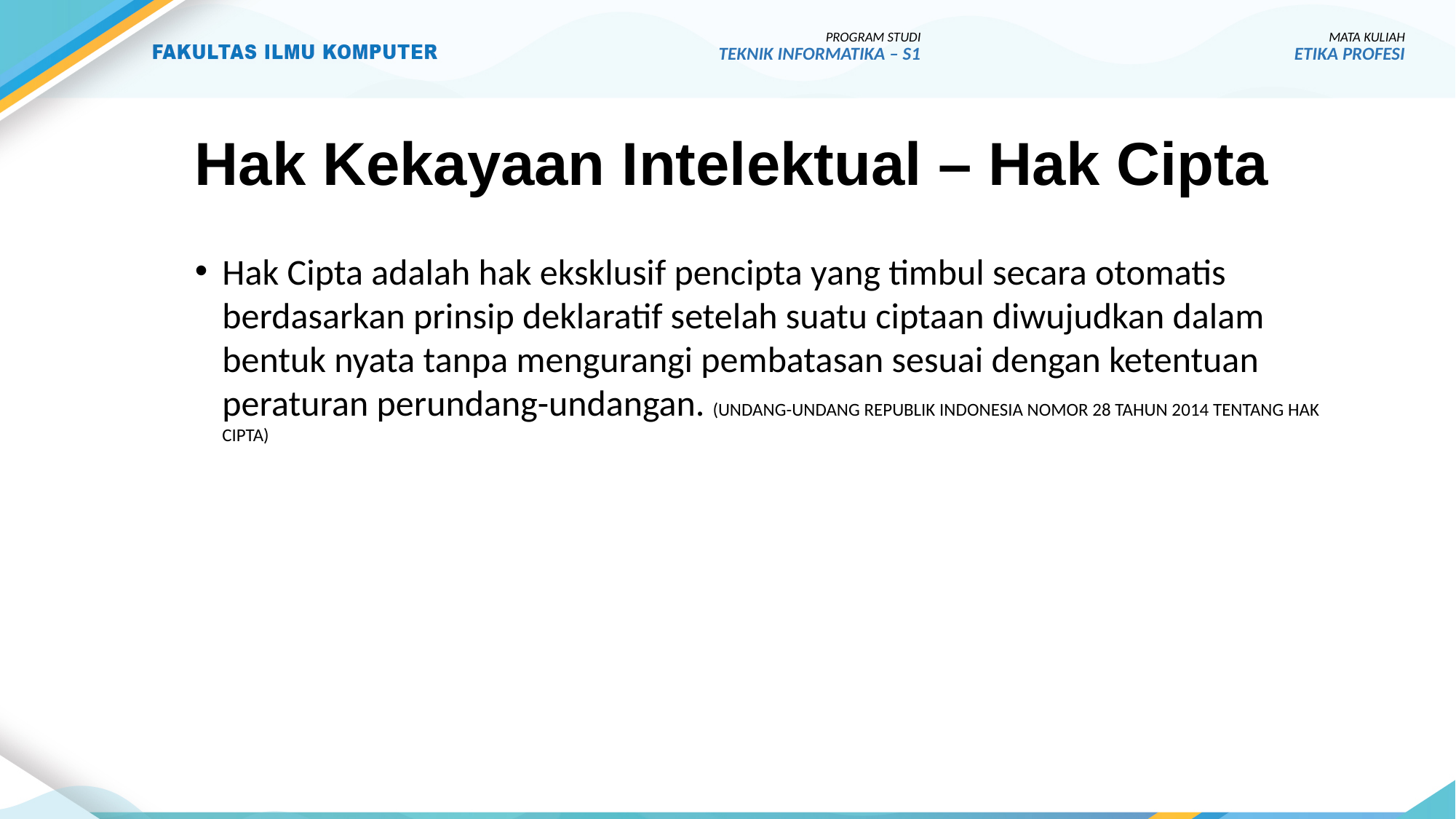

PROGRAM STUDI
TEKNIK INFORMATIKA – S1
MATA KULIAH
ETIKA PROFESI
# Hak Kekayaan Intelektual – Hak Cipta
Hak Cipta adalah hak eksklusif pencipta yang timbul secara otomatis berdasarkan prinsip deklaratif setelah suatu ciptaan diwujudkan dalam bentuk nyata tanpa mengurangi pembatasan sesuai dengan ketentuan peraturan perundang-undangan. (UNDANG-UNDANG REPUBLIK INDONESIA NOMOR 28 TAHUN 2014 TENTANG HAK CIPTA)